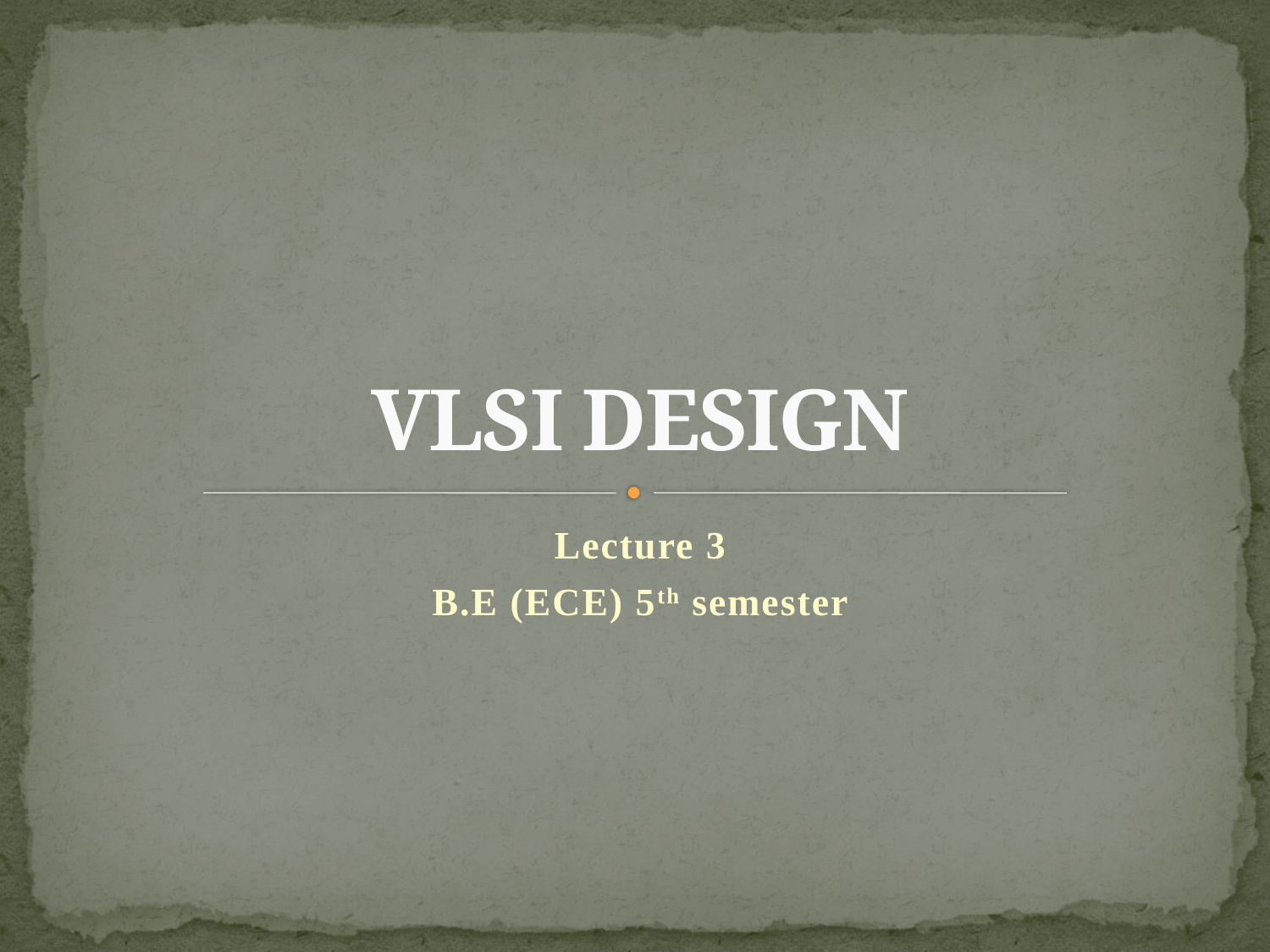

# VLSI DESIGN
Lecture 3
B.E (ECE) 5th semester